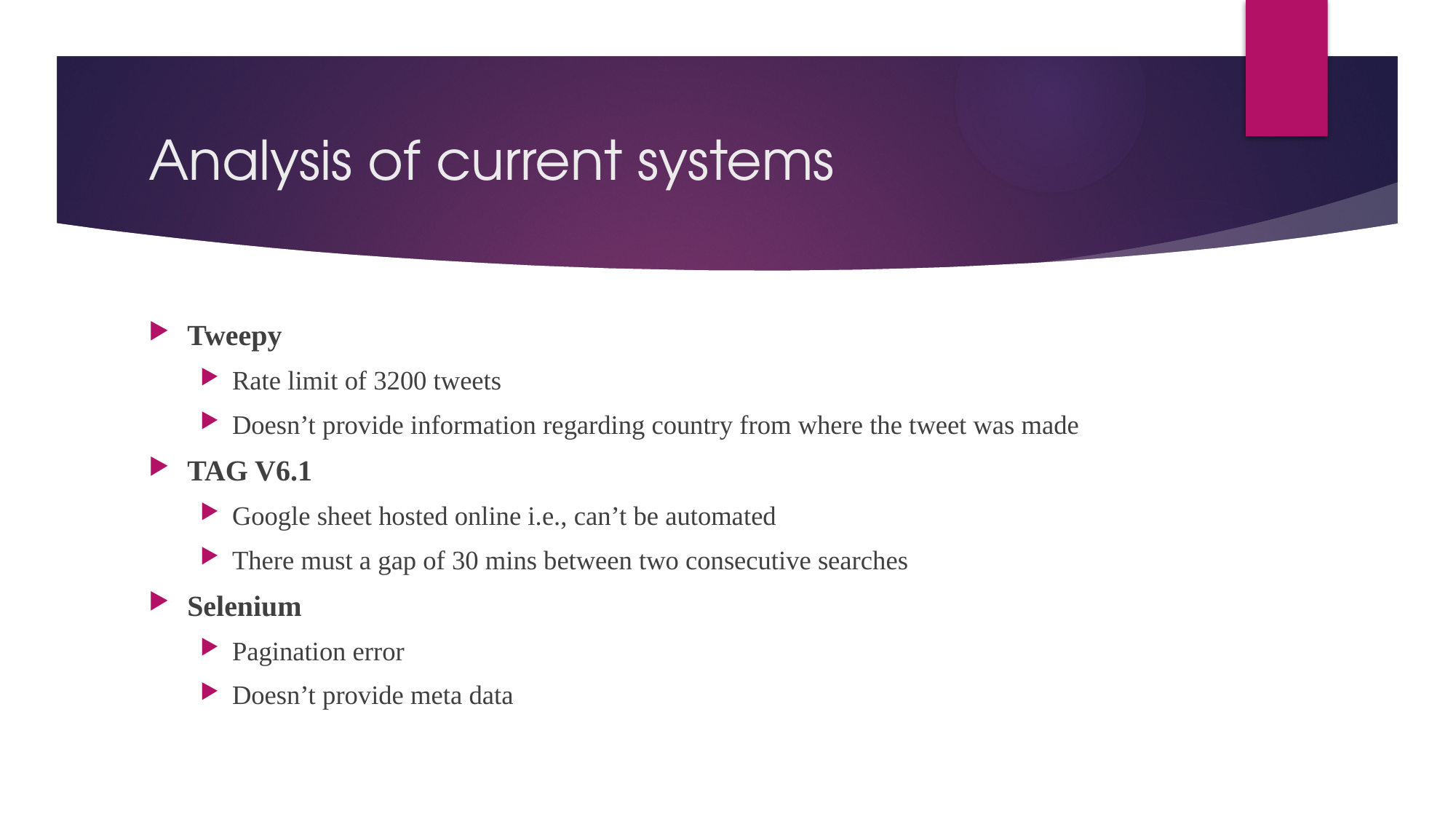

# Analysis of current systems
Tweepy
Rate limit of 3200 tweets
Doesn’t provide information regarding country from where the tweet was made
TAG V6.1
Google sheet hosted online i.e., can’t be automated
There must a gap of 30 mins between two consecutive searches
Selenium
Pagination error
Doesn’t provide meta data